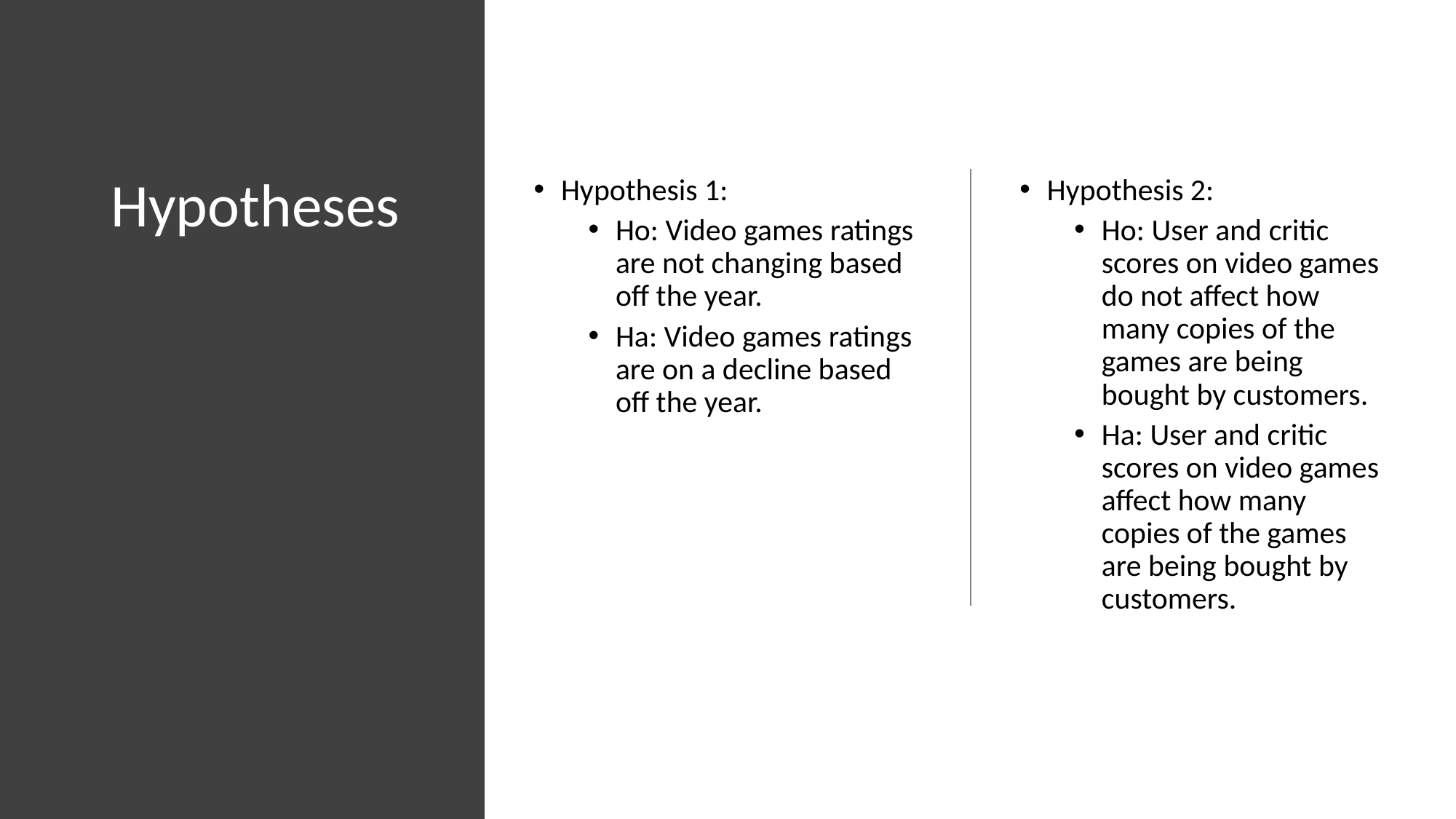

# Hypotheses
Hypothesis 1:
Ho: Video games ratings are not changing based off the year.
Ha: Video games ratings are on a decline based off the year.
Hypothesis 2:
Ho: User and critic scores on video games do not affect how many copies of the games are being bought by customers.
Ha: User and critic scores on video games affect how many copies of the games are being bought by customers.